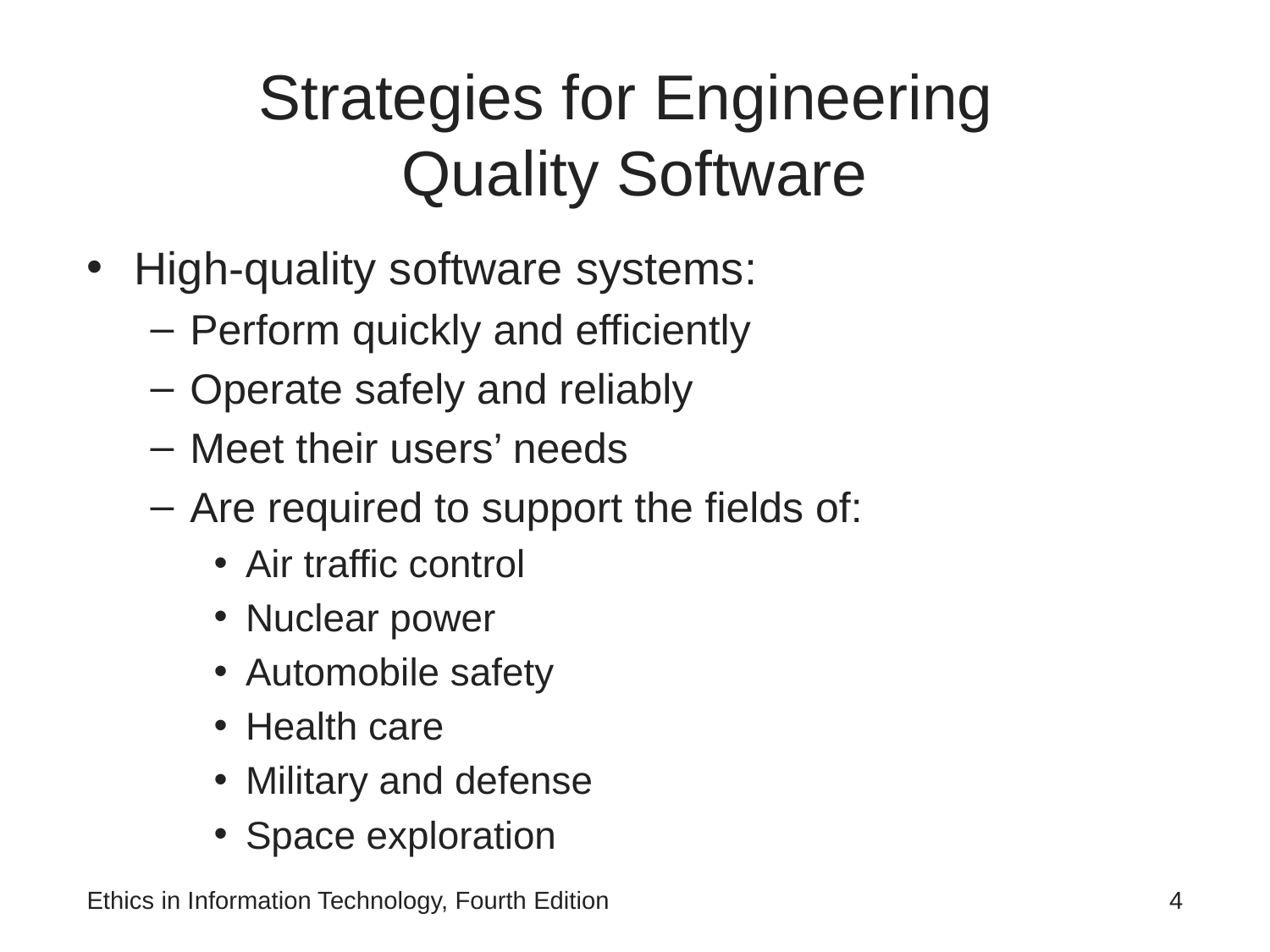

# Strategies for Engineering Quality Software
High-quality software systems:
Perform quickly and efficiently
Operate safely and reliably
Meet their users’ needs
Are required to support the fields of:
Air traffic control
Nuclear power
Automobile safety
Health care
Military and defense
Space exploration
Ethics in Information Technology, Fourth Edition
4